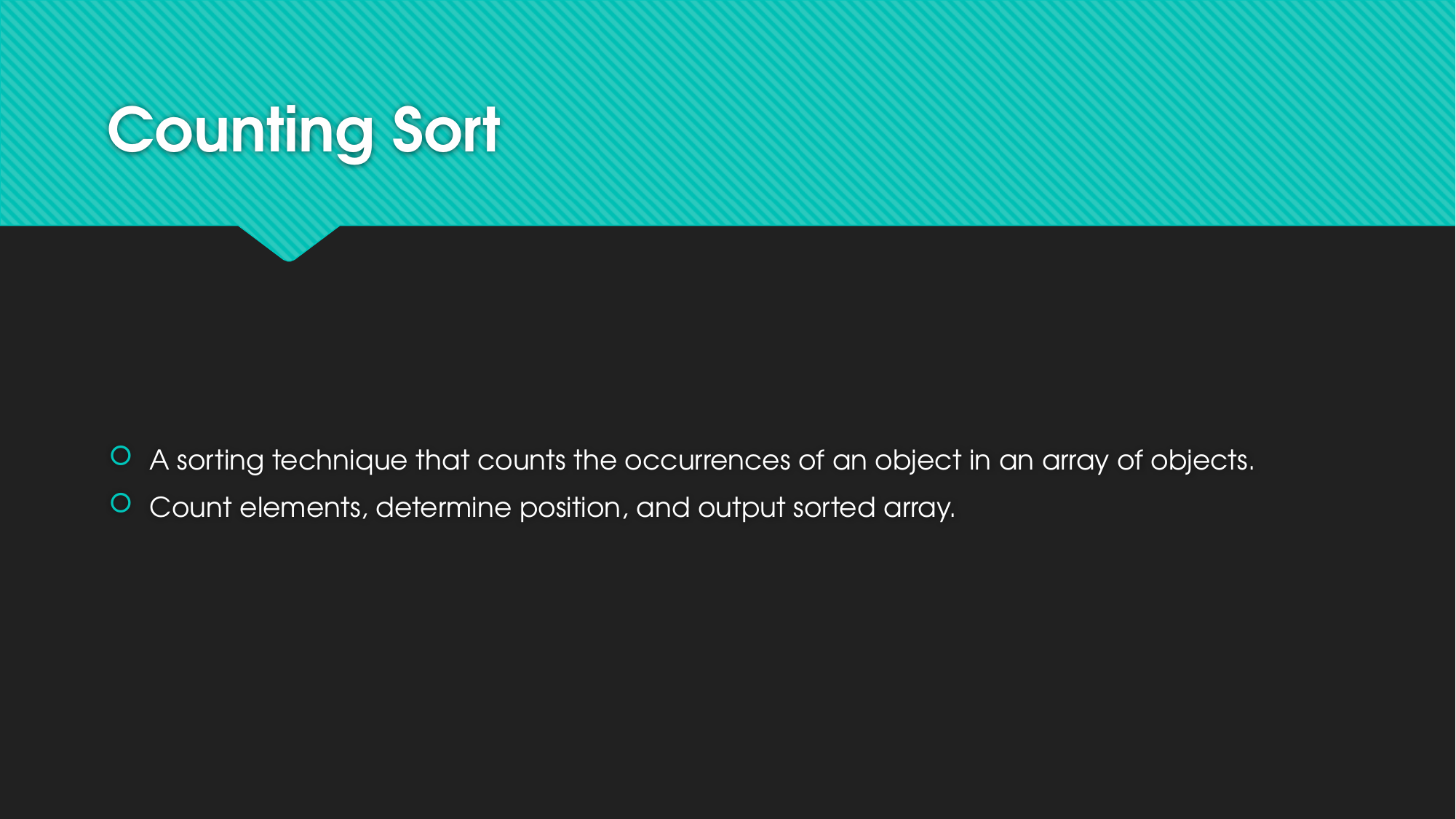

# Counting Sort
A sorting technique that counts the occurrences of an object in an array of objects.
Count elements, determine position, and output sorted array.